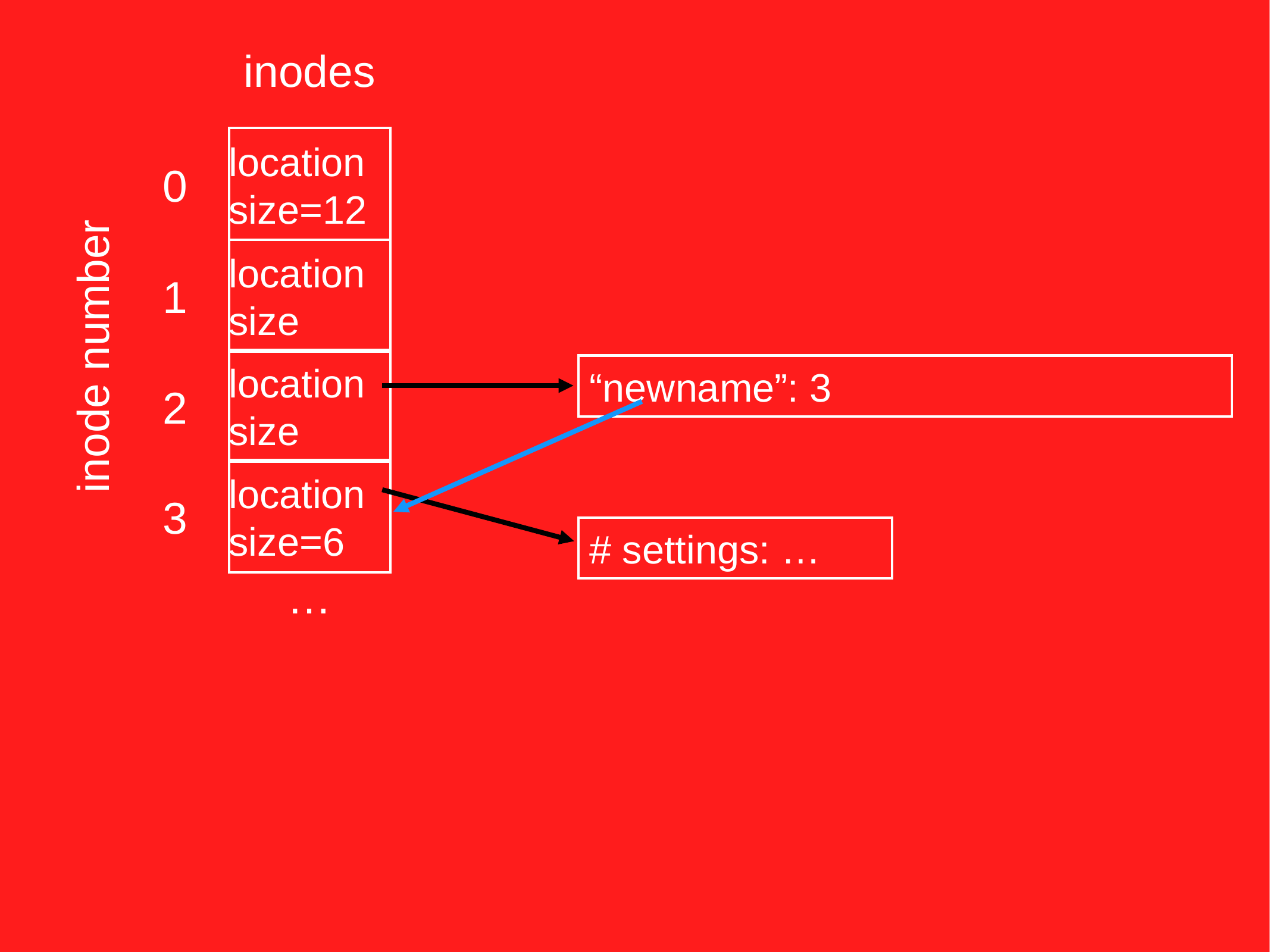

inodes
location
size=12
0
location
size
1
inode number
location
size
 “newname”: 3
2

location
size=6
3

 # settings: …
…